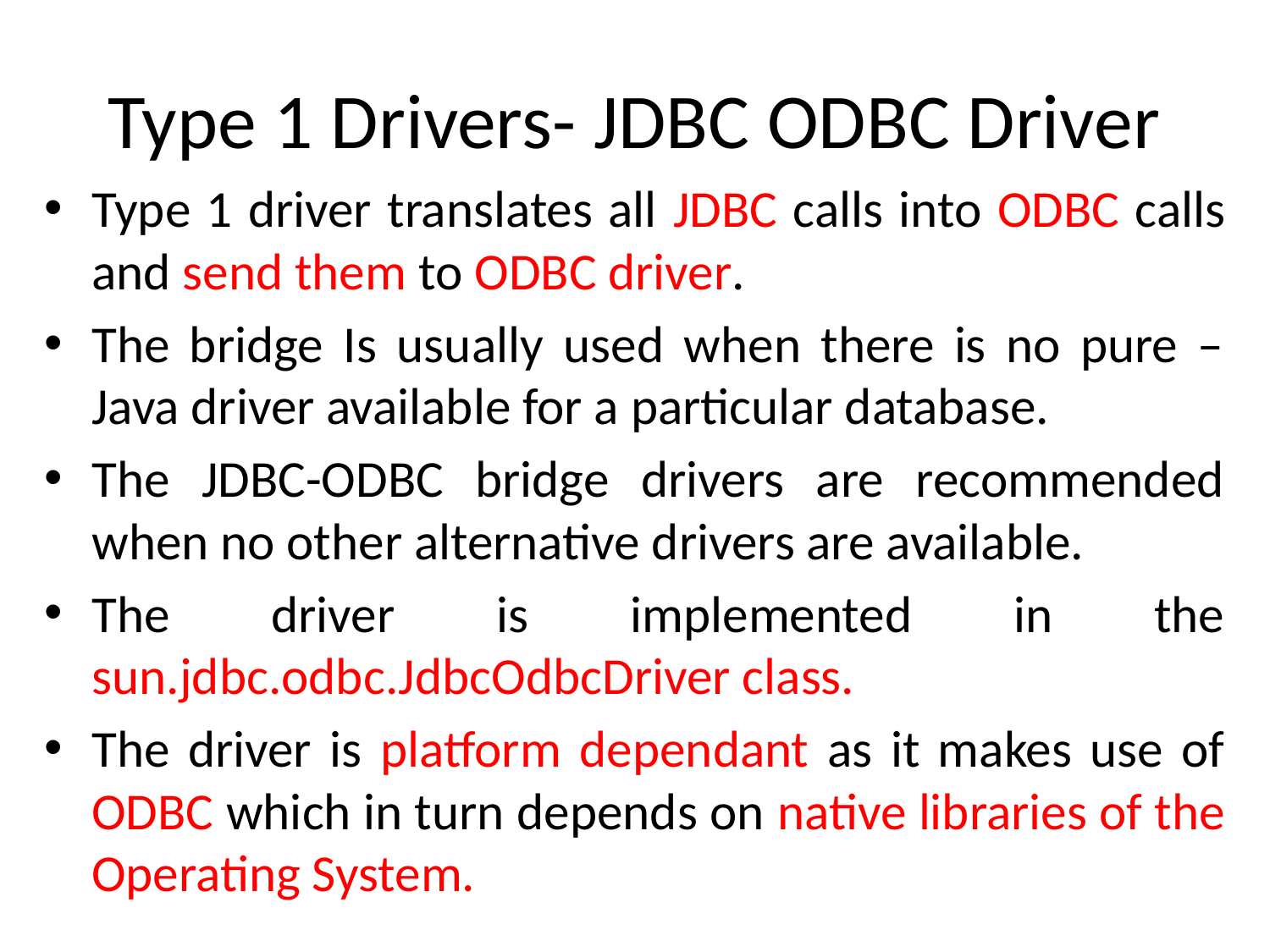

# Type 1 Drivers- JDBC ODBC Driver
Type 1 driver translates all JDBC calls into ODBC calls and send them to ODBC driver.
The bridge Is usually used when there is no pure – Java driver available for a particular database.
The JDBC-ODBC bridge drivers are recommended when no other alternative drivers are available.
The driver is implemented in the sun.jdbc.odbc.JdbcOdbcDriver class.
The driver is platform dependant as it makes use of ODBC which in turn depends on native libraries of the Operating System.